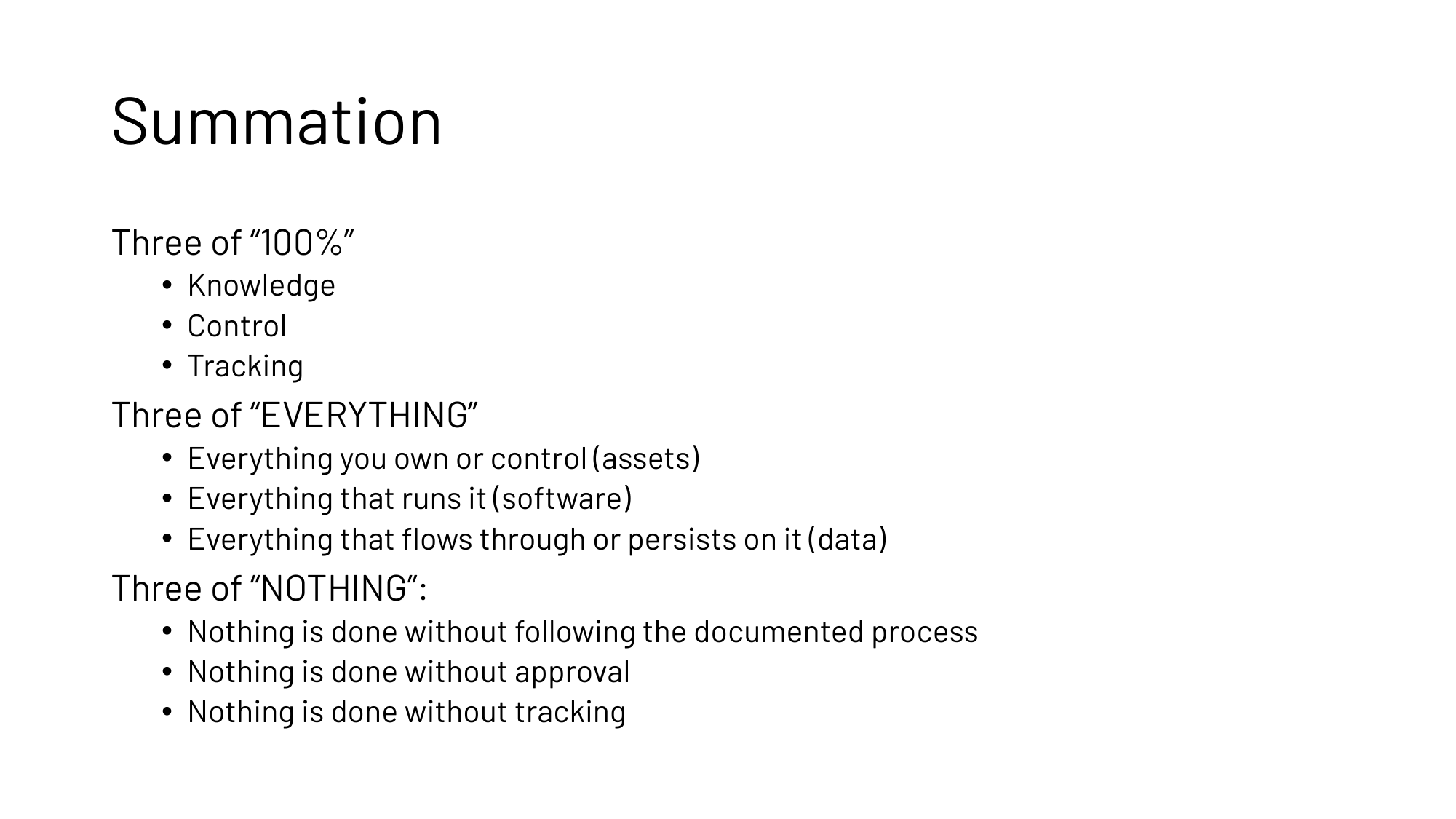

# Summation
Three of “100%”
Knowledge
Control
Tracking
Three of “EVERYTHING”
Everything you own or control (assets)
Everything that runs it (software)
Everything that flows through or persists on it (data)
Three of “NOTHING”:
Nothing is done without following the documented process
Nothing is done without approval
Nothing is done without tracking